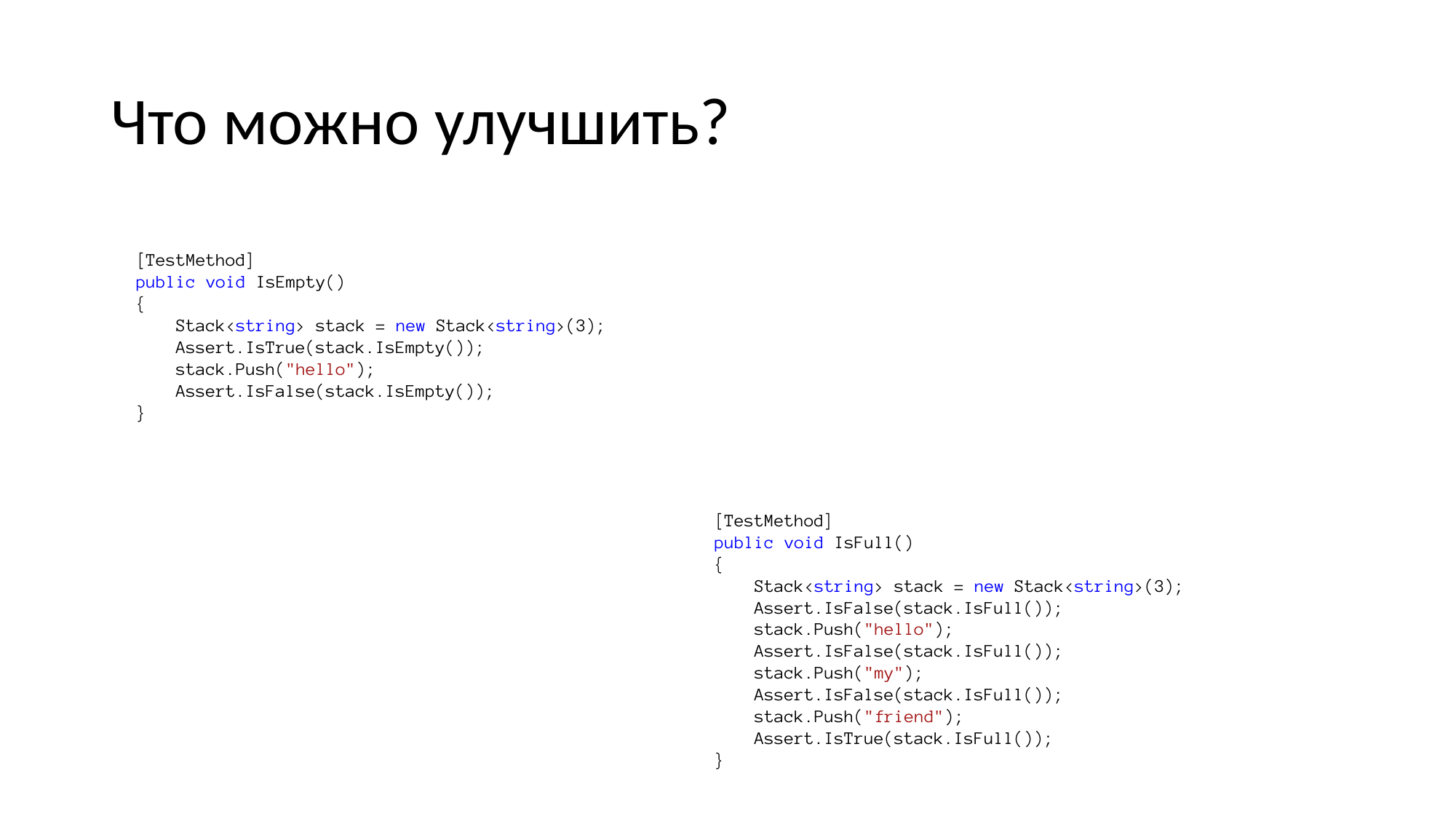

# Что можно улучшить?
[TestMethod]
public void IsEmpty()
{
    Stack<string> stack = new Stack<string>(3);
    Assert.IsTrue(stack.IsEmpty());
    stack.Push("hello");
    Assert.IsFalse(stack.IsEmpty());
}
[TestMethod]
public void IsFull()
{
    Stack<string> stack = new Stack<string>(3);
    Assert.IsFalse(stack.IsFull());
    stack.Push("hello");
    Assert.IsFalse(stack.IsFull());
    stack.Push("my");
    Assert.IsFalse(stack.IsFull());
    stack.Push("friend");
    Assert.IsTrue(stack.IsFull());
}